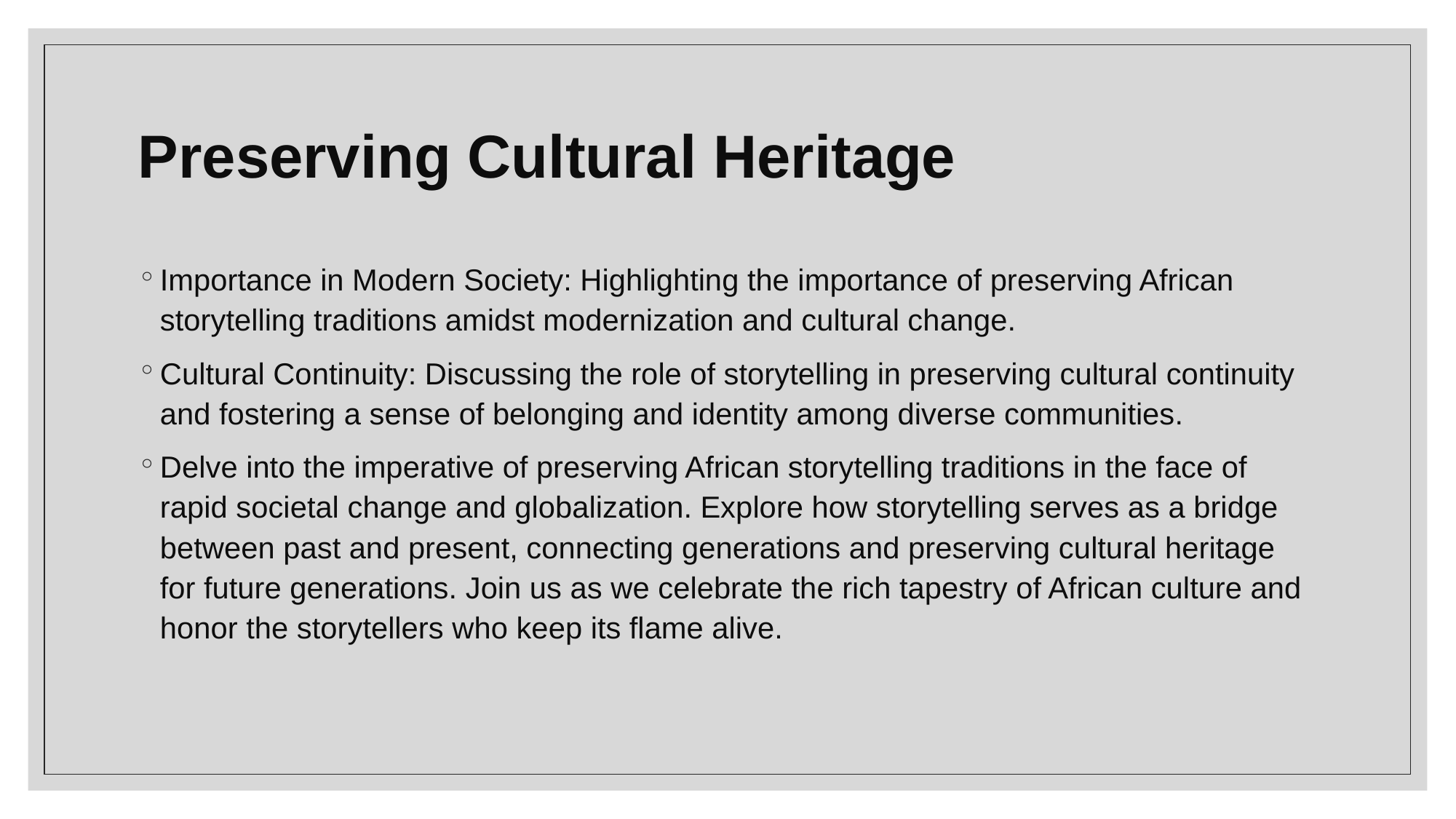

# Preserving Cultural Heritage
Importance in Modern Society: Highlighting the importance of preserving African storytelling traditions amidst modernization and cultural change.
Cultural Continuity: Discussing the role of storytelling in preserving cultural continuity and fostering a sense of belonging and identity among diverse communities.
Delve into the imperative of preserving African storytelling traditions in the face of rapid societal change and globalization. Explore how storytelling serves as a bridge between past and present, connecting generations and preserving cultural heritage for future generations. Join us as we celebrate the rich tapestry of African culture and honor the storytellers who keep its flame alive.